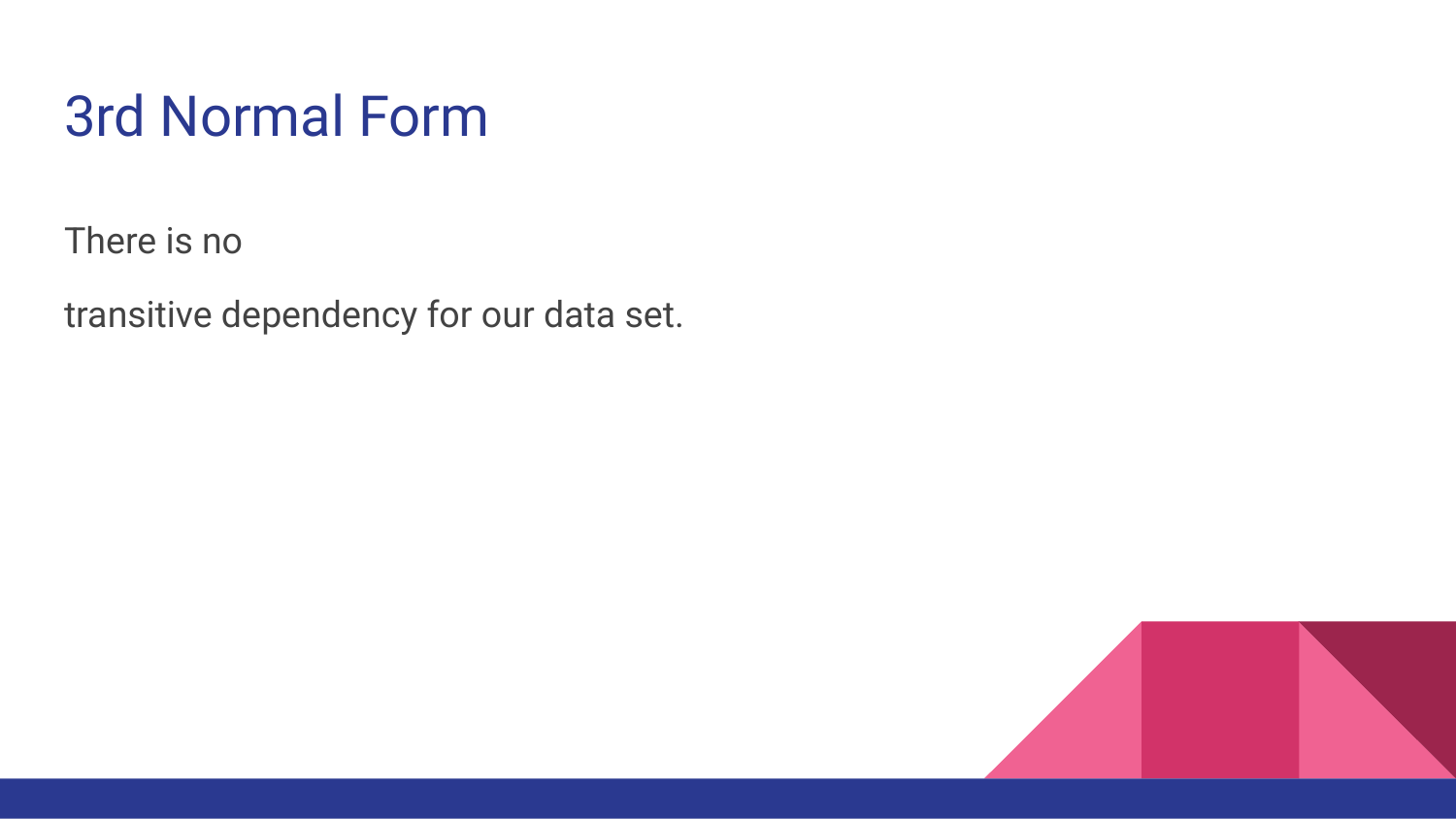

# 3rd Normal Form
There is no
transitive dependency for our data set.